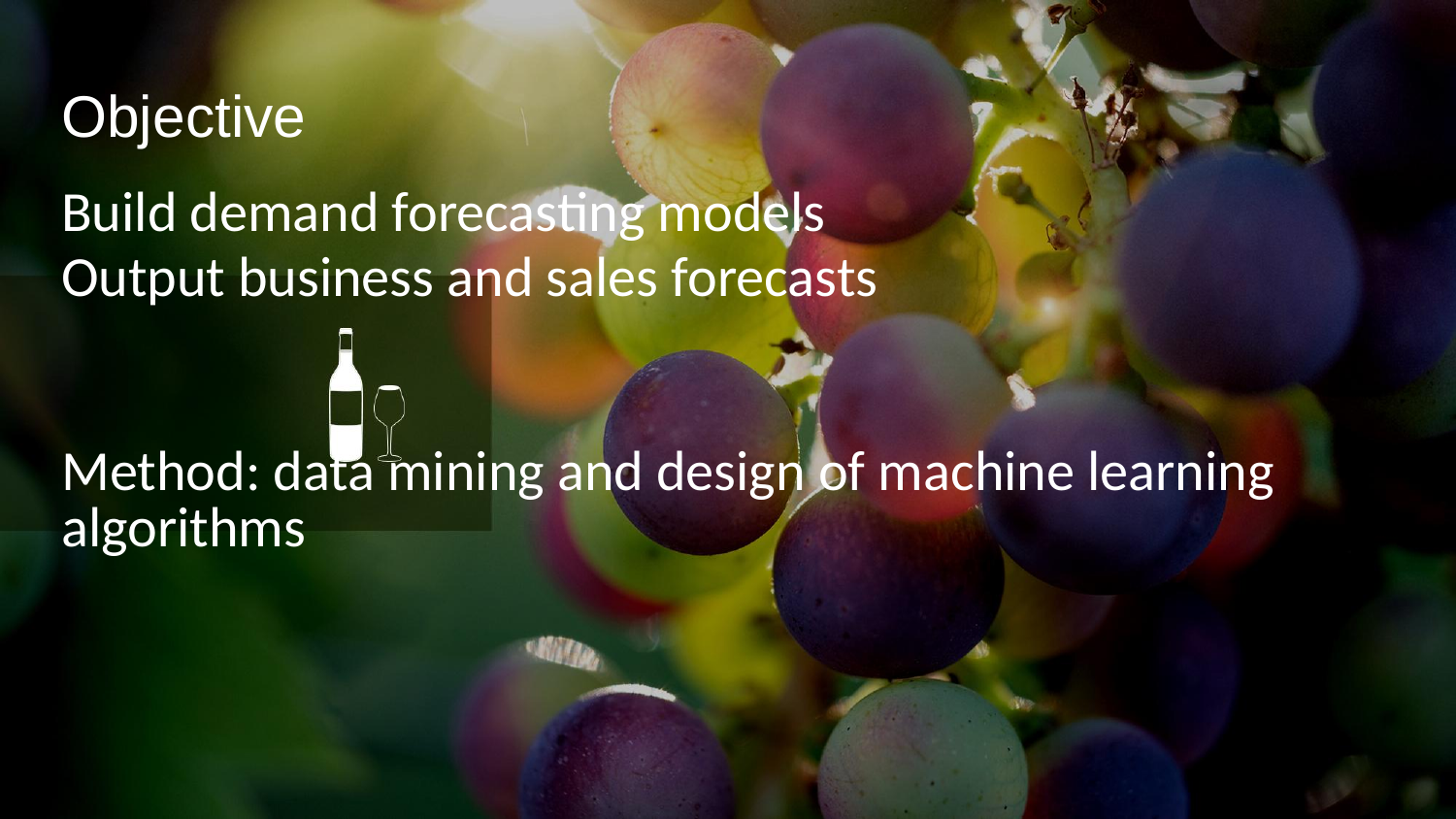

Objective
Build demand forecasting models
Output business and sales forecasts

Method: data mining and design of machine learning algorithms